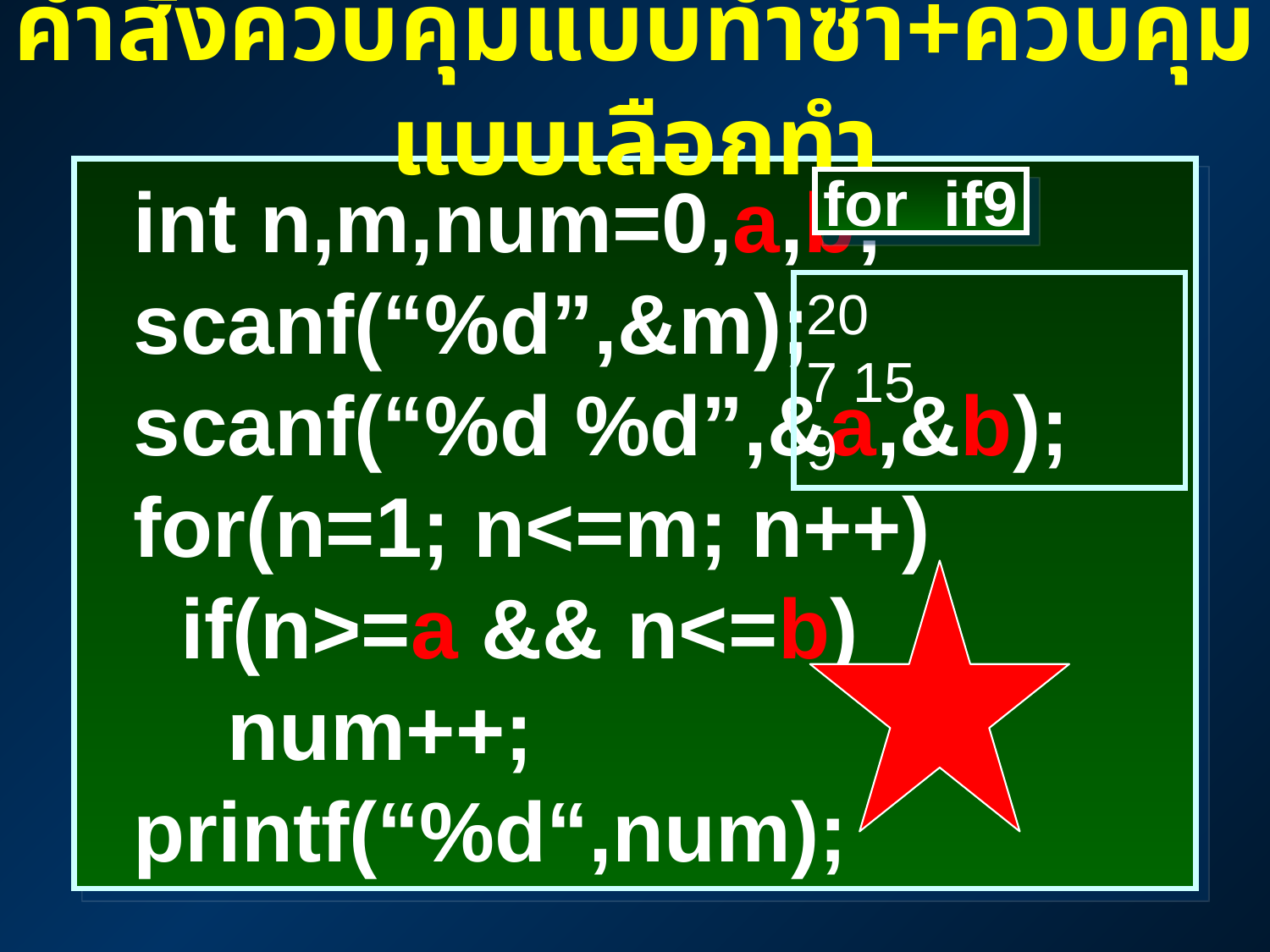

# คำสั่งควบคุมแบบทำซ้ำ+ควบคุมแบบเลือกทำ
  int n,m,num=0,a,b;
  scanf(“%d”,&m);
  scanf(“%d %d”,&a,&b);
  for(n=1; n<=m; n++)
    if(n>=a && n<=b)
      num++;
  printf(“%d“,num);
for_if9
20
7 15
9